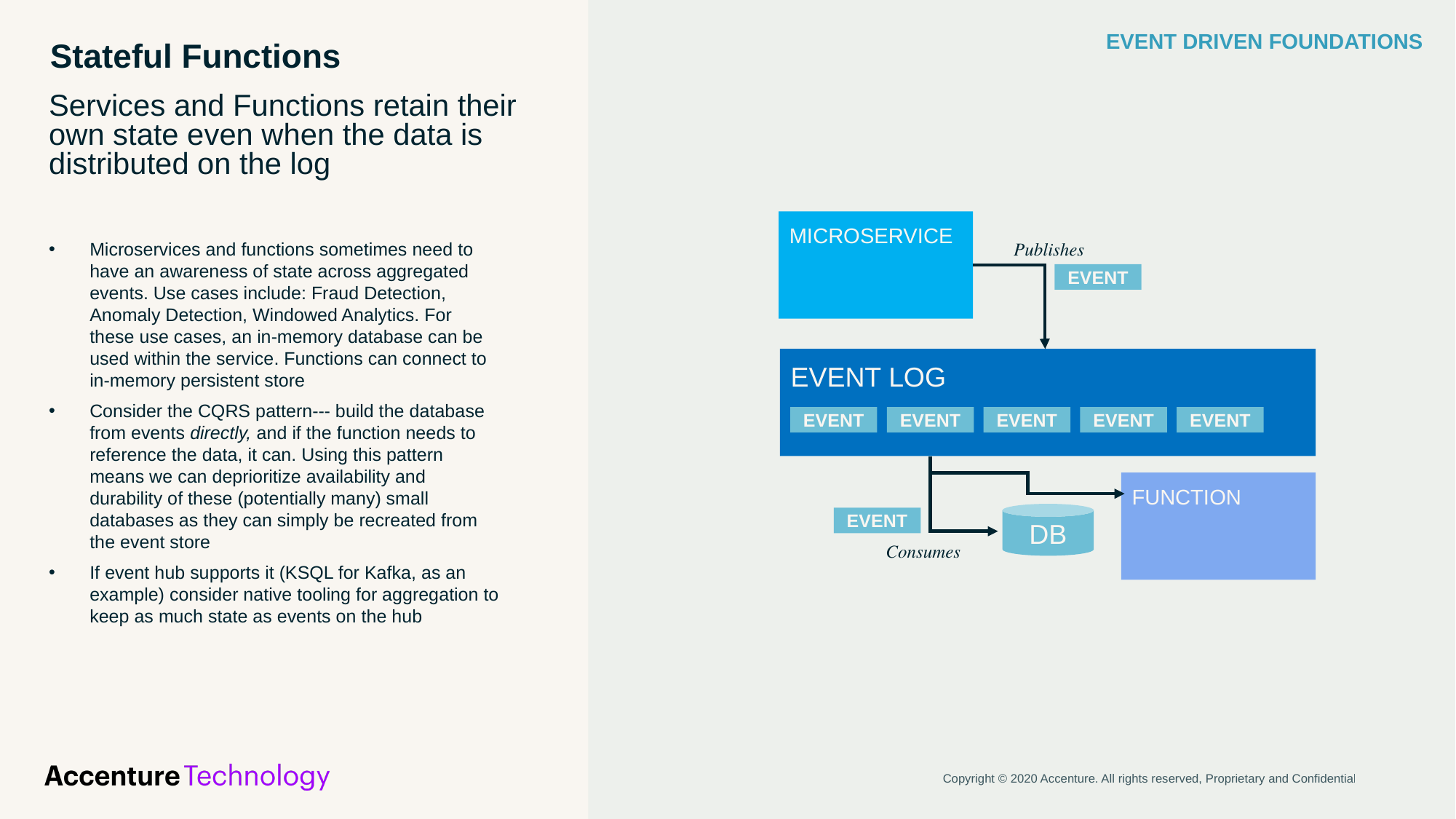

EVENT DRIVEN FOUNDATIONS
Stateful Functions

Services and Functions retain their own state even when the data is distributed on the log

MICROSERVICE

Microservices and functions sometimes need to have an awareness of state across aggregated events. Use cases include: Fraud Detection, Anomaly Detection, Windowed Analytics. For these use cases, an in-memory database can be used within the service. Functions can connect to in-memory persistent store
Consider the CQRS pattern--- build the database from events directly, and if the function needs to reference the data, it can. Using this pattern means we can deprioritize availability and durability of these (potentially many) small databases as they can simply be recreated from the event store
If event hub supports it (KSQL for Kafka, as an example) consider native tooling for aggregation to keep as much state as events on the hub
Publishes
EVENT

EVENT LOG
EVENT
EVENT
EVENT
EVENT
EVENT
FUNCTION
DB
EVENT
Consumes